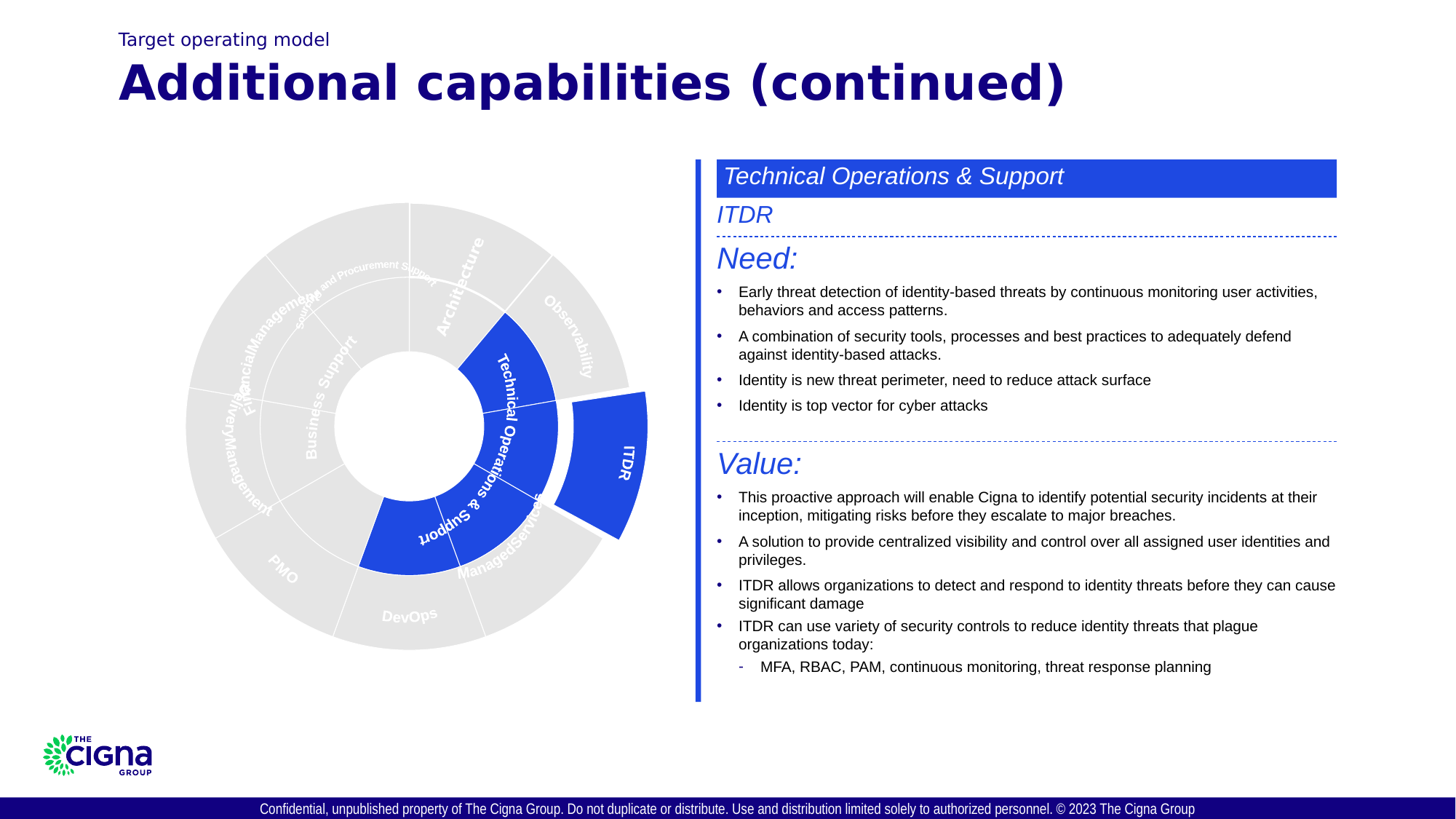

Target operating model

# Additional capabilities (continued)

### Chart

| Category | Sales |  |
|---|---|---|
| Architecture | 10.0 | 2.5 |
| Observability | 10.0 | 2.5 |
| ITDR | 10.0 | 2.5 |
| Managed Services | 10.0 | 2.5 |
| DevOps | 10.0 | 2.5 |
| PMO | 10.0 | 2.5 |
| Delivery Management | 10.0 | 2.5 |
| Financial Management | 10.0 | 2.5 |
| Sourcing and Procurement Support | 10.0 | 2.5 |

### Chart

| Category |
|---|
Sourcing and
Procurement
Support
Architecture
Observability
Financial
Management
Business Support
Technical Operations & Support
Delivery
Management
ITDR
Managed
Services
PMO
DevOps

Technical Operations & Support
ITDR
Need:
Early threat detection of identity-based threats by continuous monitoring user activities, behaviors and access patterns.
A combination of security tools, processes and best practices to adequately defend against identity-based attacks.
Identity is new threat perimeter, need to reduce attack surface
Identity is top vector for cyber attacks
Architecture
Sourcing and
Procurement
Support
Observability
Financial
Management
Business Support
Technical Operations & Support
Delivery
Management
ITDR
Value:
This proactive approach will enable Cigna to identify potential security incidents at their inception, mitigating risks before they escalate to major breaches.
A solution to provide centralized visibility and control over all assigned user identities and privileges.
ITDR allows organizations to detect and respond to identity threats before they can cause significant damage
ITDR can use variety of security controls to reduce identity threats that plague organizations today:
MFA, RBAC, PAM, continuous monitoring, threat response planning

Managed
Services
PMO
DevOps